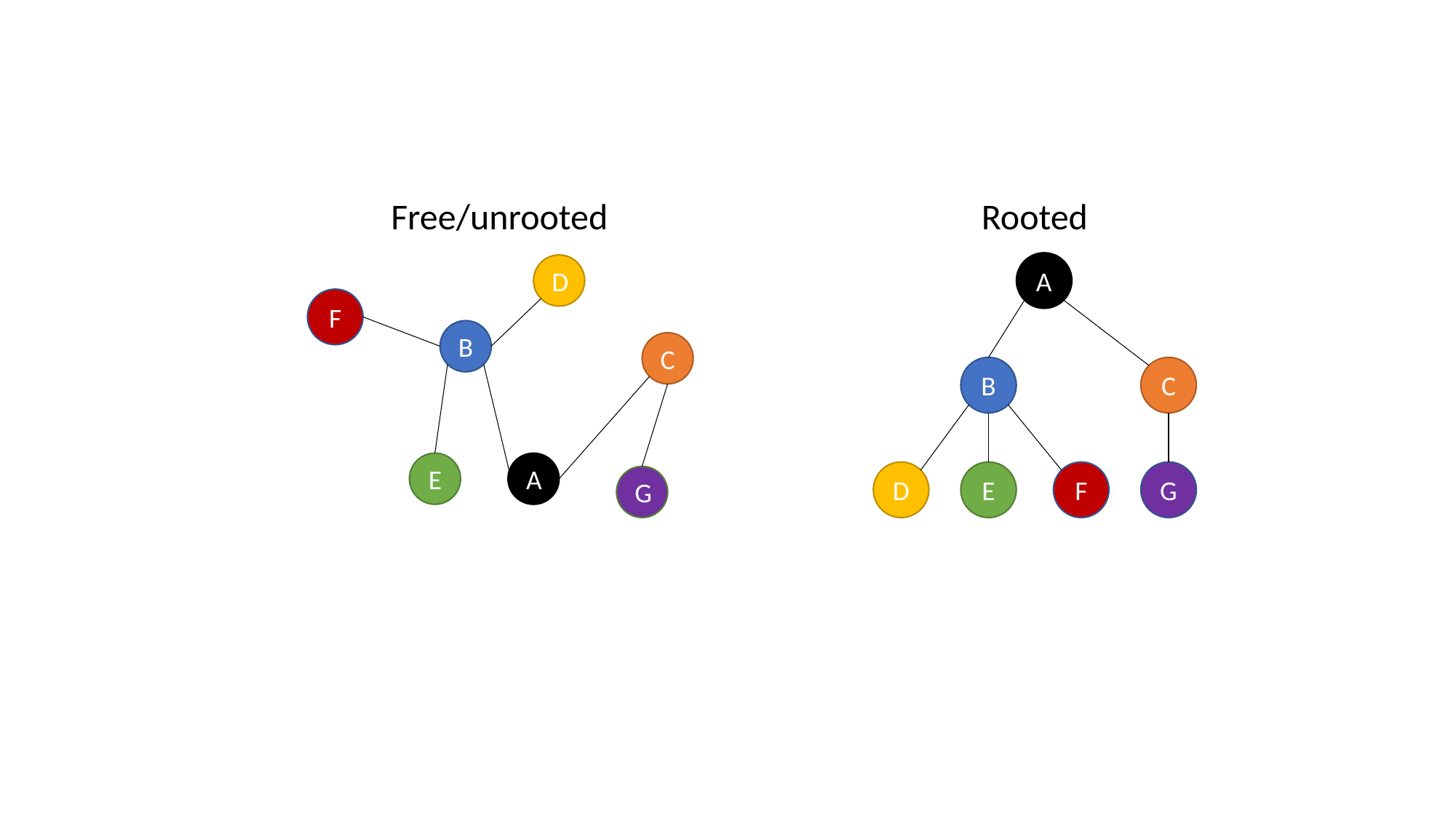

Free/unrooted
D
F
B
C
E
A
G
Rooted
A
B
C
D
E
F
G